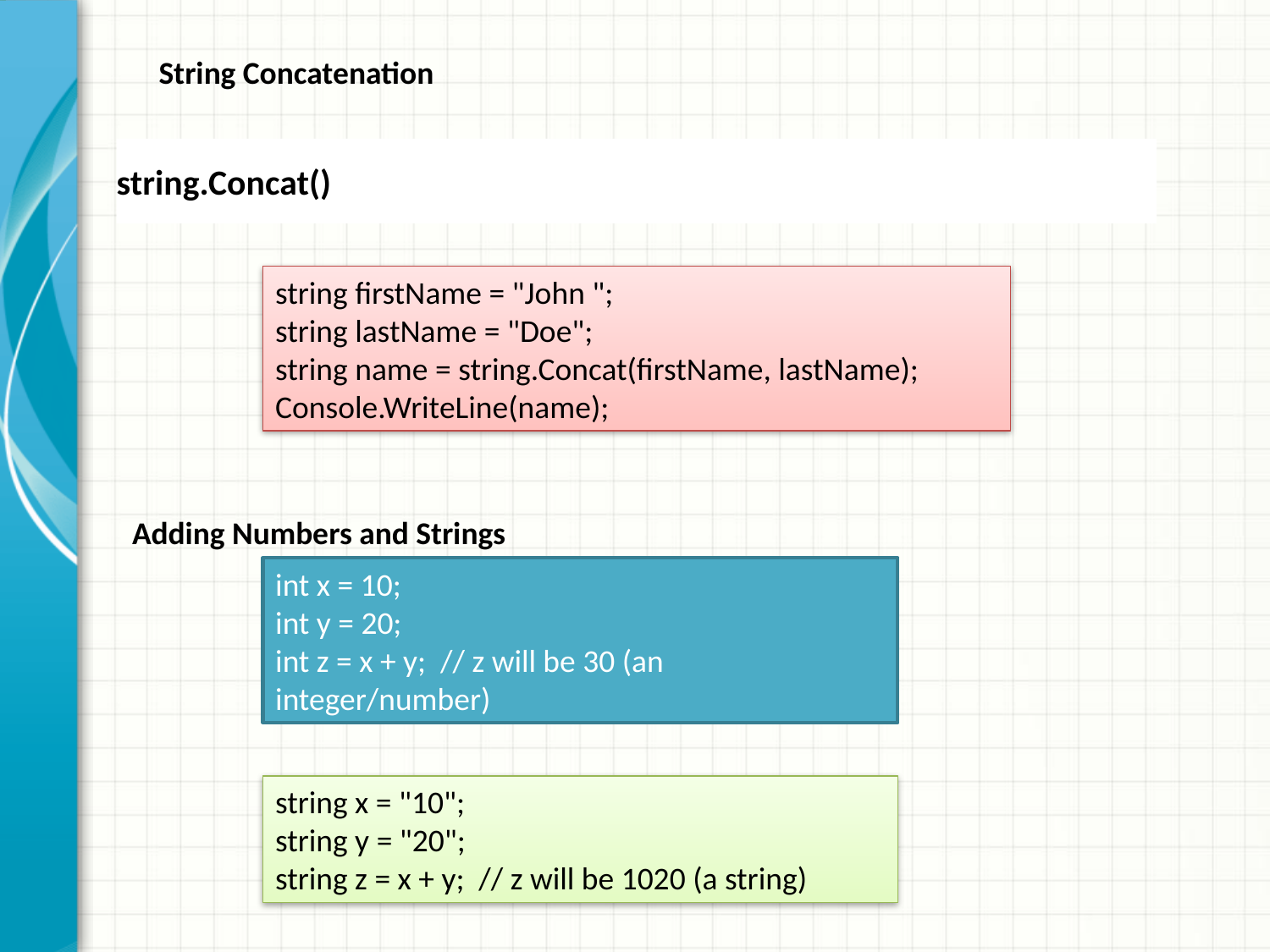

String Concatenation
string.Concat()
string firstName = "John ";
string lastName = "Doe";
string name = string.Concat(firstName, lastName);
Console.WriteLine(name);
Adding Numbers and Strings
int x = 10;
int y = 20;
int z = x + y;  // z will be 30 (an integer/number)
string x = "10";
string y = "20";
string z = x + y;  // z will be 1020 (a string)